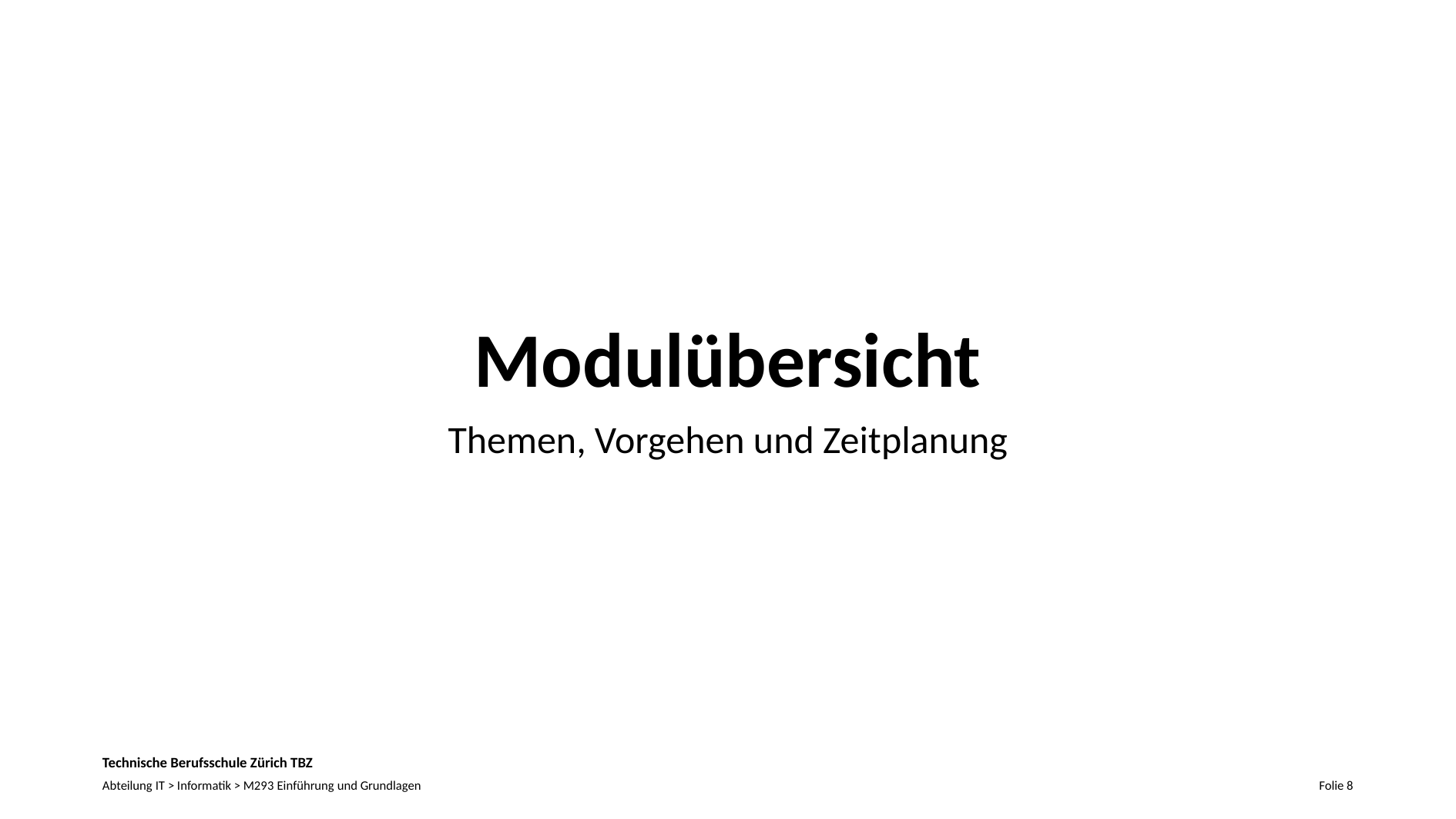

# Modulübersicht
Themen, Vorgehen und Zeitplanung
Folie 8
Abteilung IT > Informatik > M293 Einführung und Grundlagen